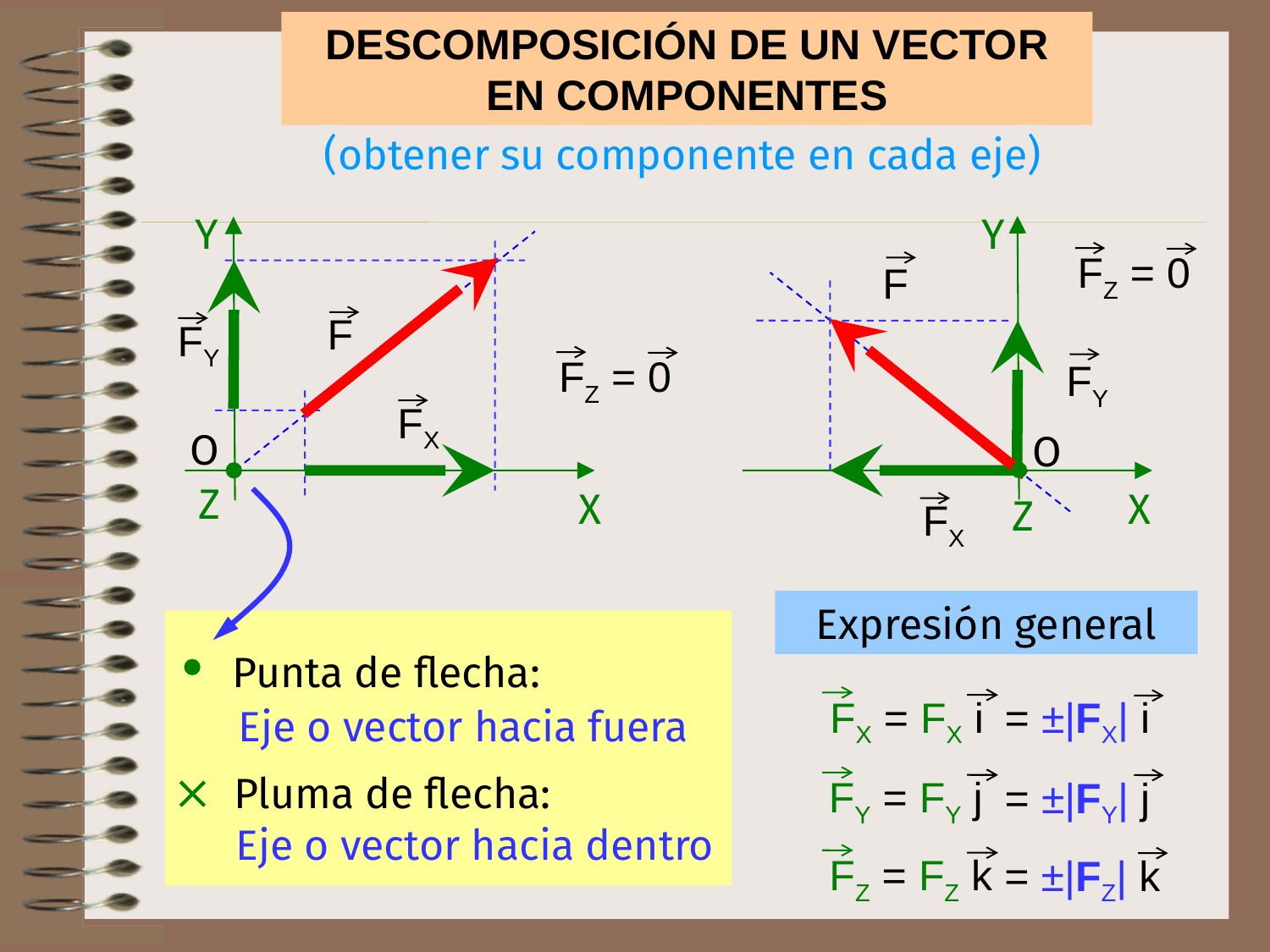

DESCOMPOSICIÓN DE UN VECTOR EN COMPONENTES
(obtener su componente en cada eje)

Y

F

O

X

Z
Y

F
O

X

Z

FZ = 0

FY

FY

FZ = 0

FX

FX

Expresión general

Punta de flecha:
Eje o vector hacia fuera

FX = FX i

FY = FY j

FZ = FZ k

= ±|FX| i

= ±|FY| j

= ±|FZ| k

×
Pluma de flecha:
Eje o vector hacia dentro